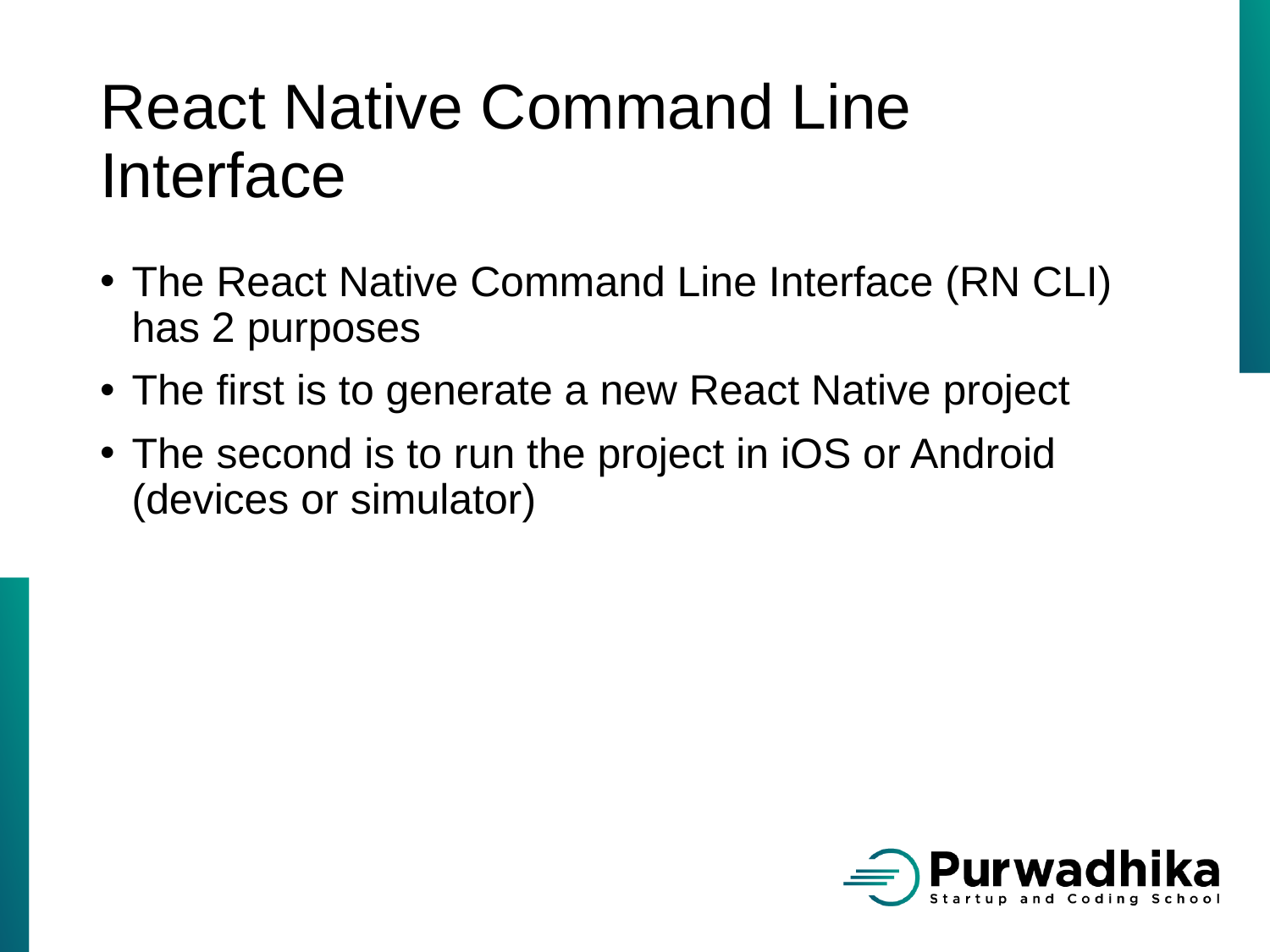

# React Native Command Line Interface
The React Native Command Line Interface (RN CLI) has 2 purposes
The first is to generate a new React Native project
The second is to run the project in iOS or Android (devices or simulator)